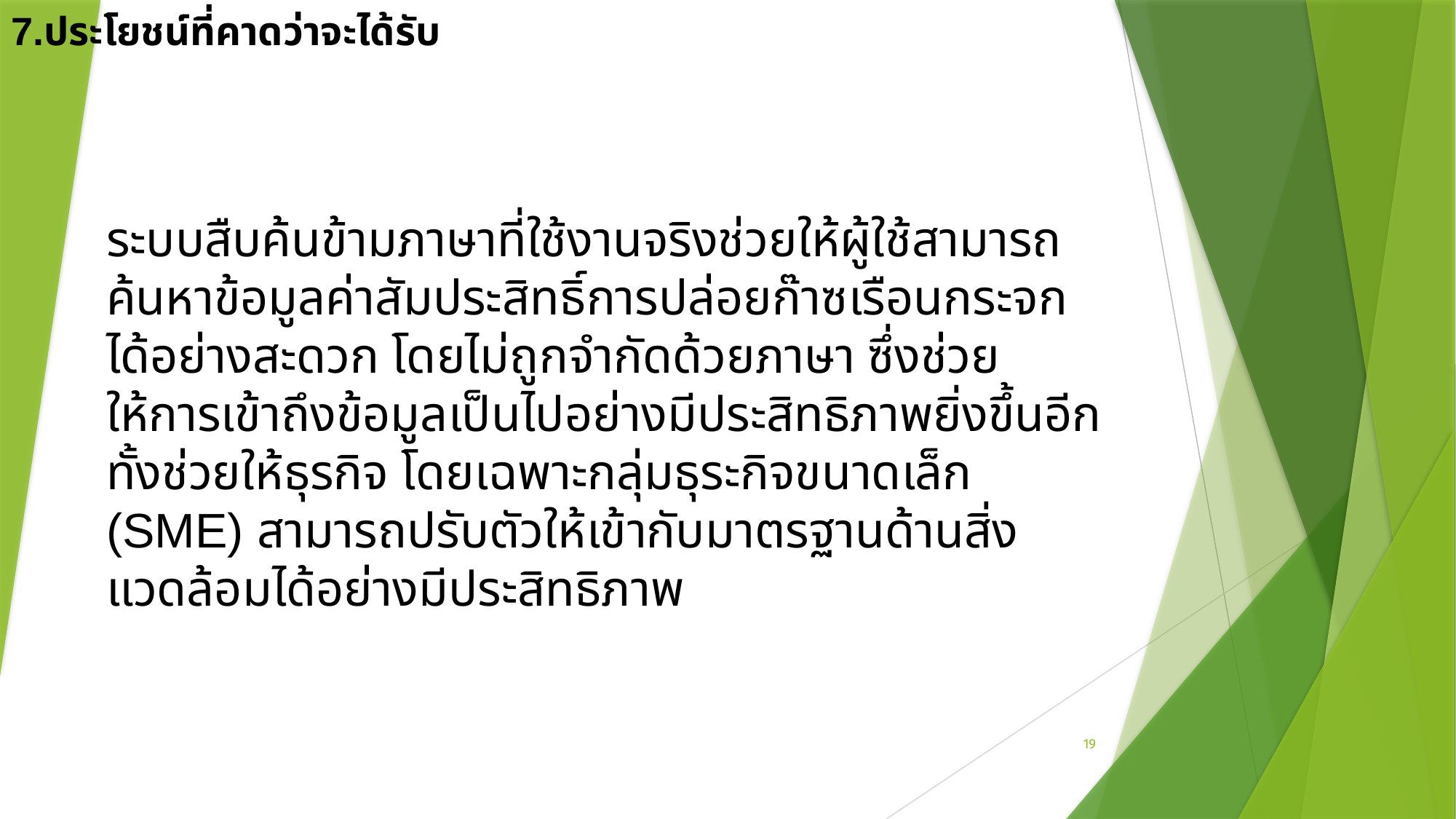

# 7.ประโยชน์ที่คาดว่าจะได้รับ
ระบบสืบค้นข้ามภาษาที่ใช้งานจริงช่วยให้ผู้ใช้สามารถค้นหาข้อมูลค่าสัมประสิทธิ์การปล่อยก๊าซเรือนกระจกได้อย่างสะดวก โดยไม่ถูกจำกัดด้วยภาษา ซึ่งช่วยให้การเข้าถึงข้อมูลเป็นไปอย่างมีประสิทธิภาพยิ่งขึ้นอีกทั้งช่วยให้ธุรกิจ โดยเฉพาะกลุ่มธุระกิจขนาดเล็ก (SME) สามารถปรับตัวให้เข้ากับมาตรฐานด้านสิ่งแวดล้อมได้อย่างมีประสิทธิภาพ
19